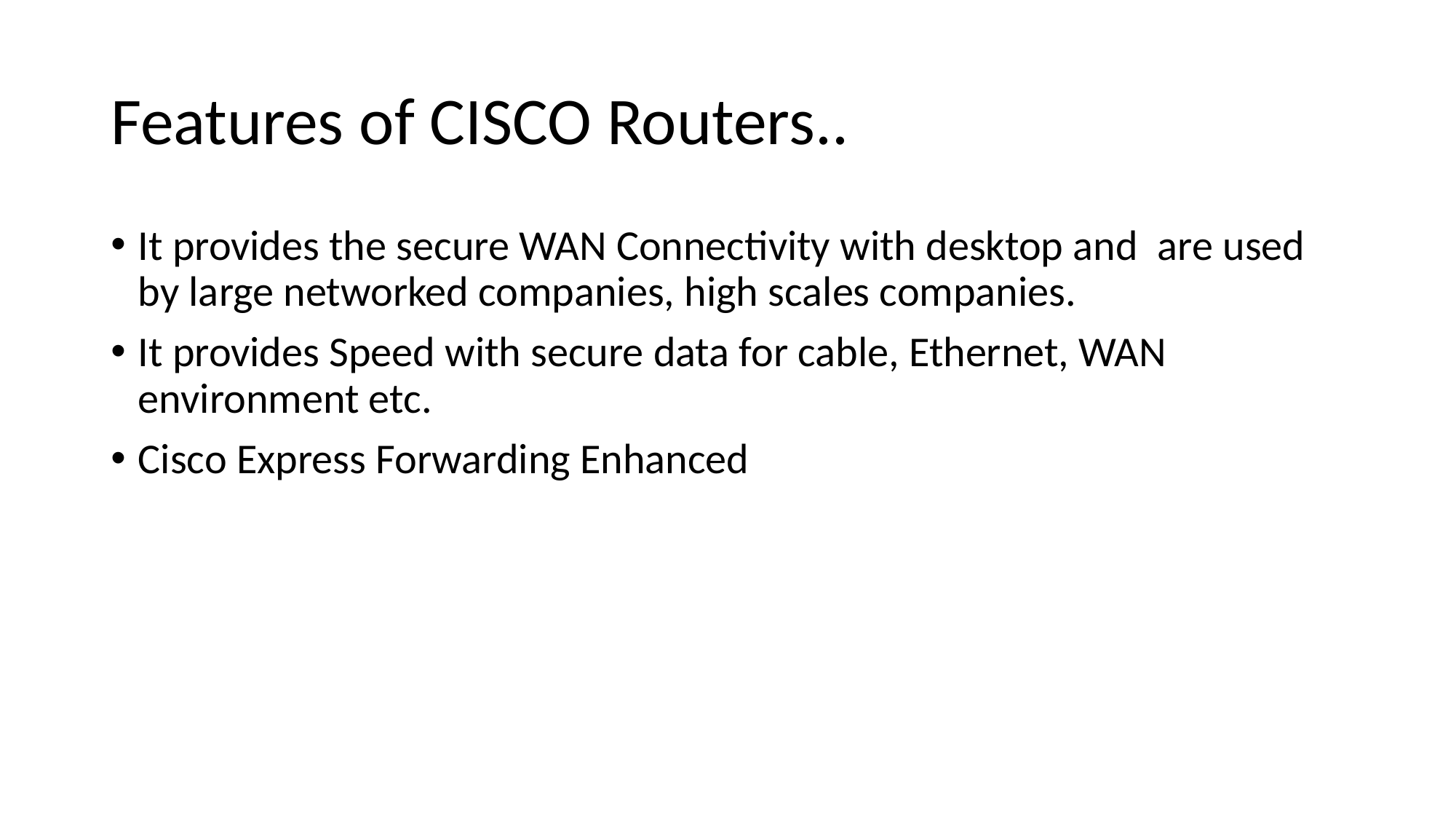

# Features of CISCO Routers..
It provides the secure WAN Connectivity with desktop and  are used by large networked companies, high scales companies.
It provides Speed with secure data for cable, Ethernet, WAN environment etc.
Cisco Express Forwarding Enhanced